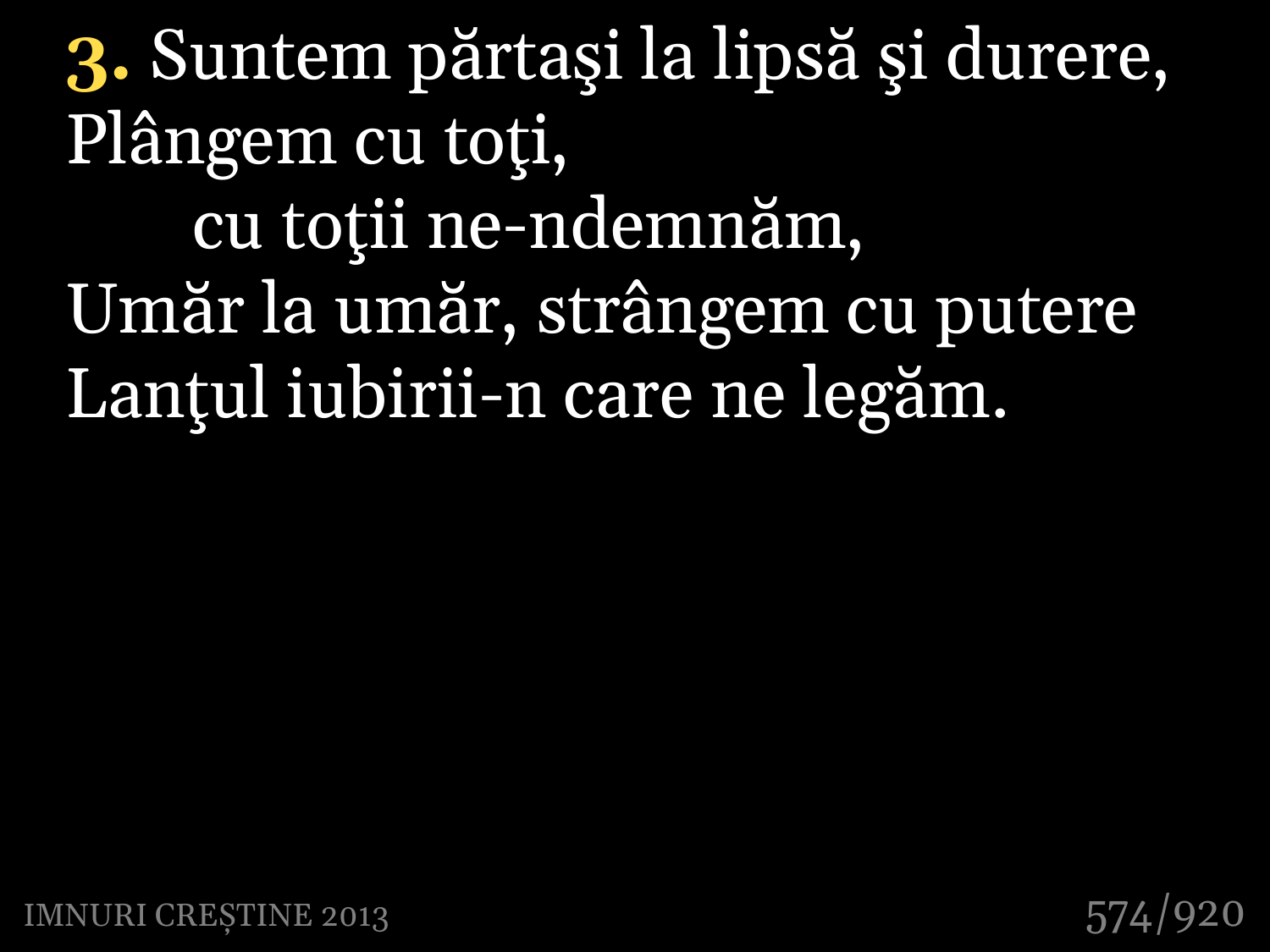

3. Suntem părtaşi la lipsă şi durere,
Plângem cu toţi,
	cu toţii ne-ndemnăm,
Umăr la umăr, strângem cu putere
Lanţul iubirii-n care ne legăm.
574/920
IMNURI CREȘTINE 2013